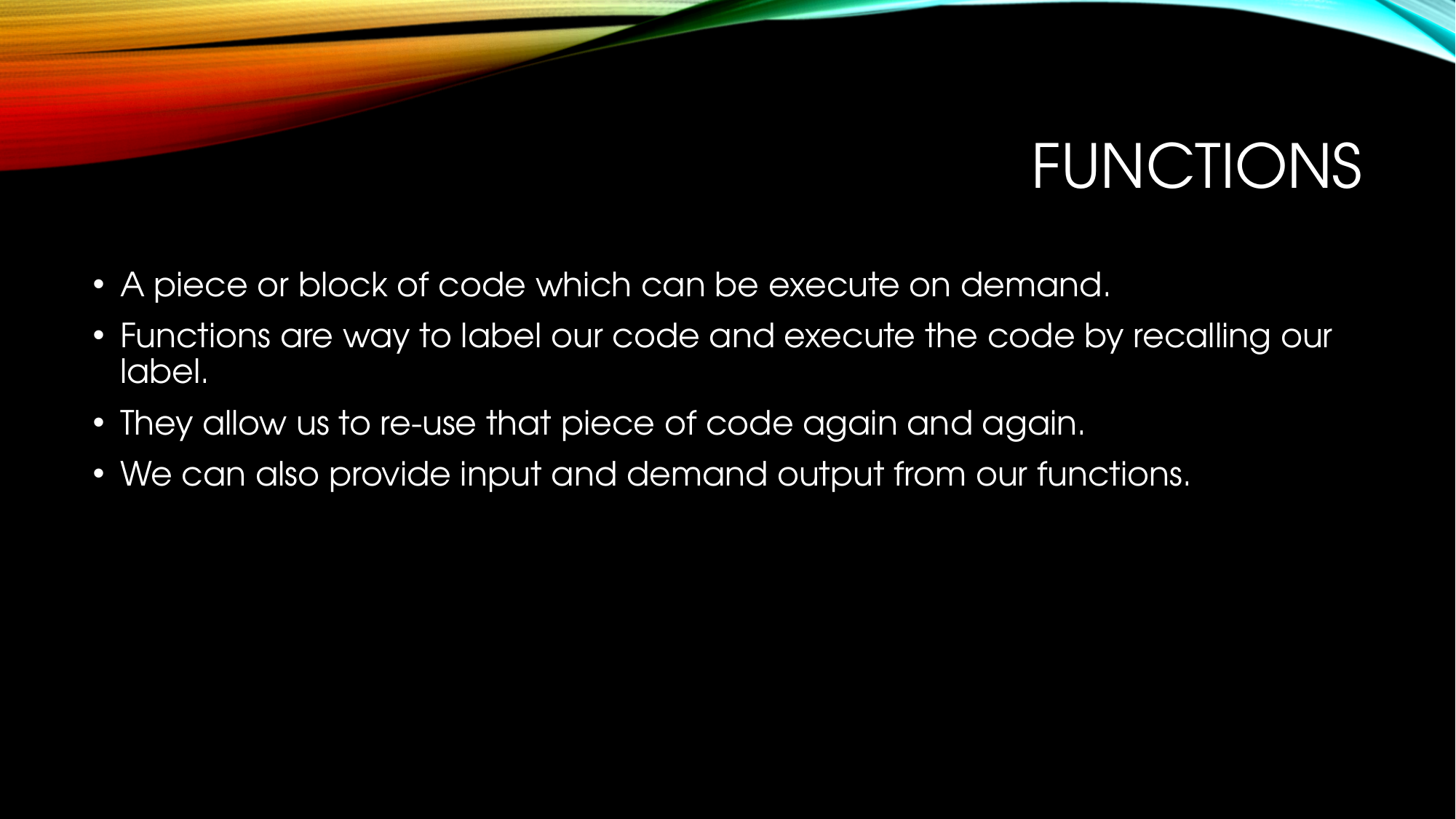

# Functions
A piece or block of code which can be execute on demand.
Functions are way to label our code and execute the code by recalling our label.
They allow us to re-use that piece of code again and again.
We can also provide input and demand output from our functions.